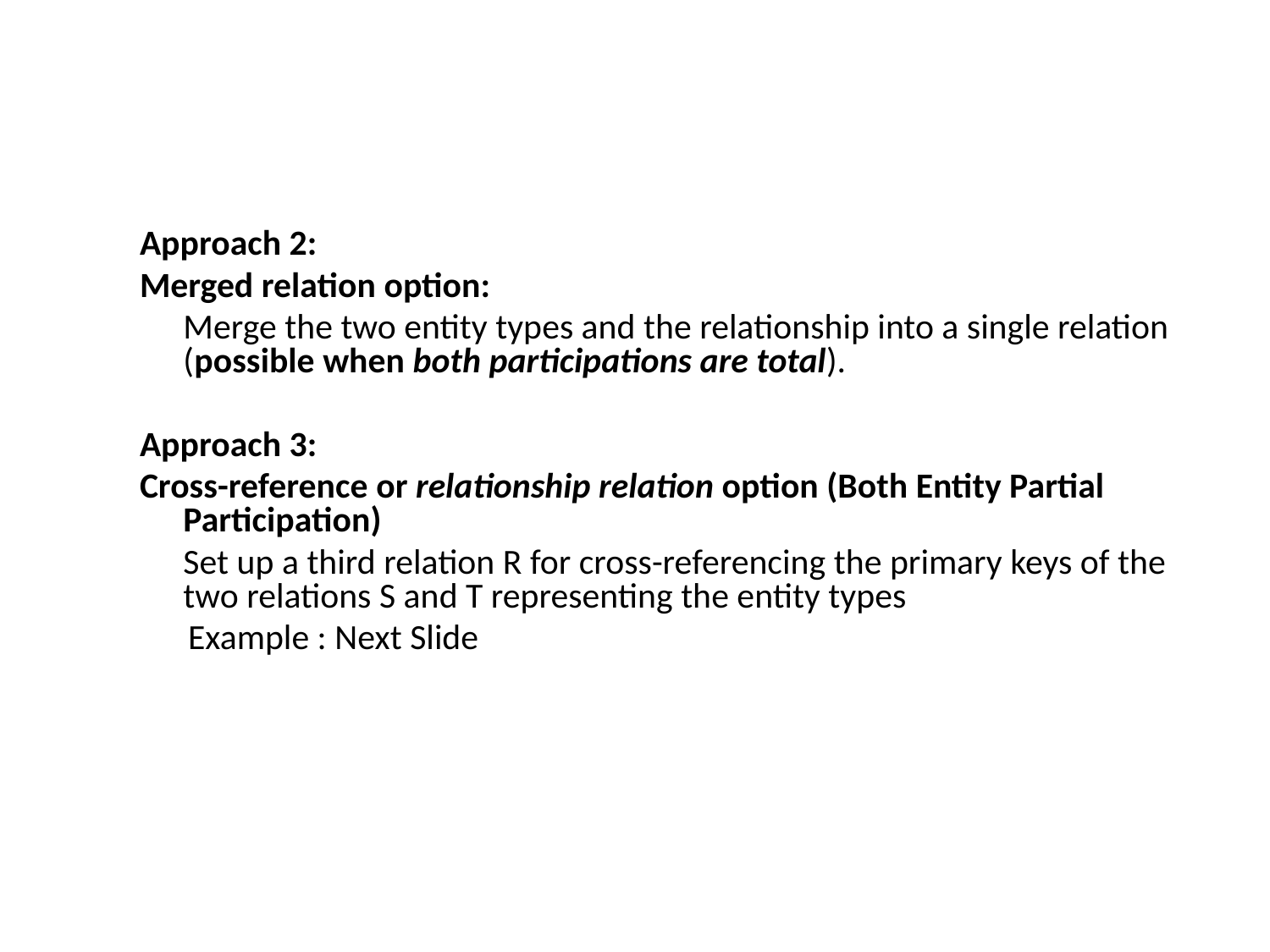

#
Approach 2:
Merged relation option:
	Merge the two entity types and the relationship into a single relation  (possible when both participations are total).

Approach 3:
Cross-reference or relationship relation option (Both Entity Partial Participation)
	Set up a third relation R for cross-referencing the primary keys of the two relations S and T representing the entity types
      Example : Next Slide